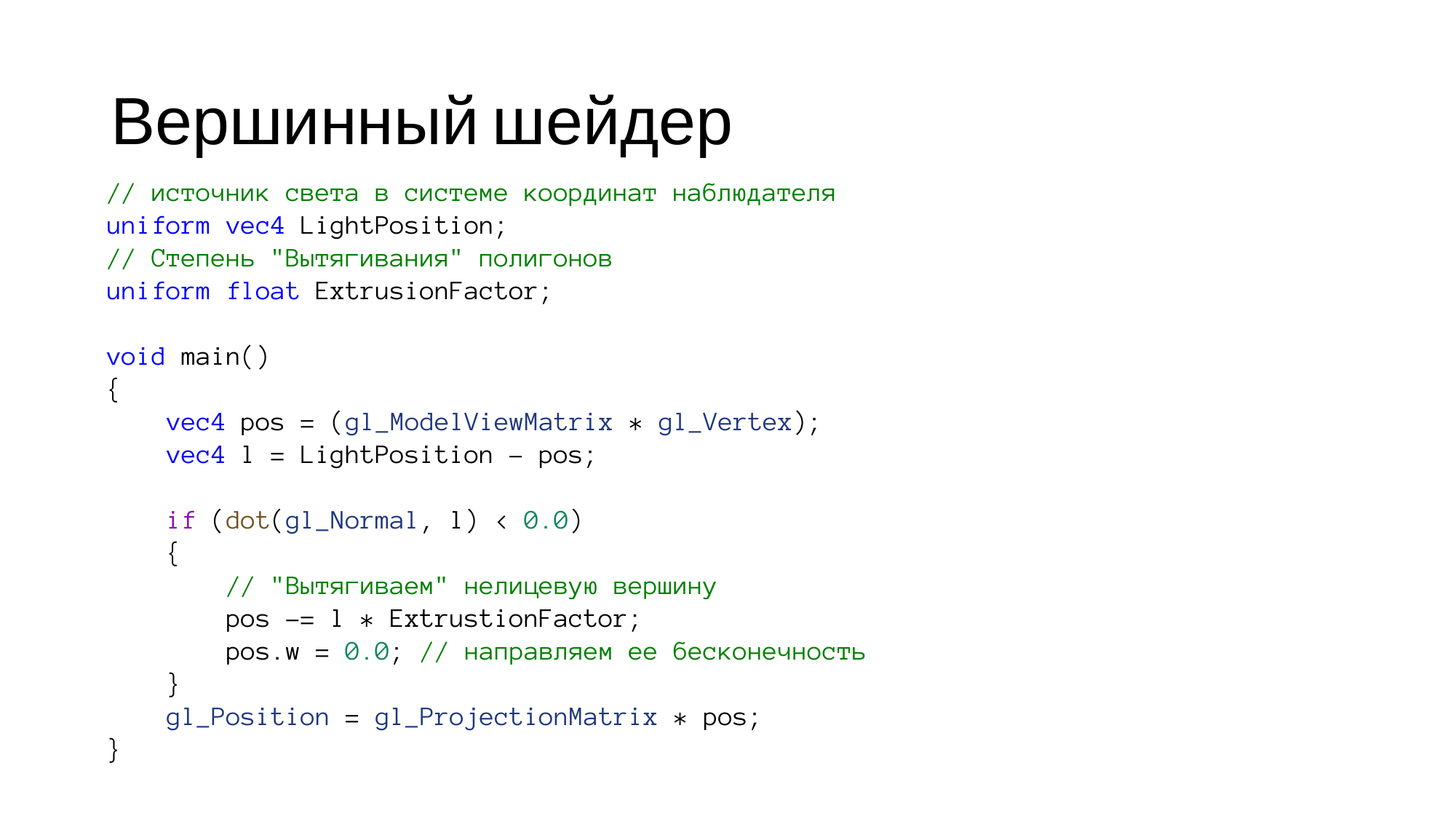

# Вершинный шейдер
// источник света в системе координат наблюдателя
uniform vec4 LightPosition;
// Степень "Вытягивания" полигонов
uniform float ExtrusionFactor;
void main()
{
    vec4 pos = (gl_ModelViewMatrix * gl_Vertex);
    vec4 l = LightPosition – pos;
    if (dot(gl_Normal, l) < 0.0)
    {
        // "Вытягиваем" нелицевую вершину
        pos -= l * ExtrustionFactor;
        pos.w = 0.0; // направляем ее бесконечность
    }
    gl_Position = gl_ProjectionMatrix * pos;
}